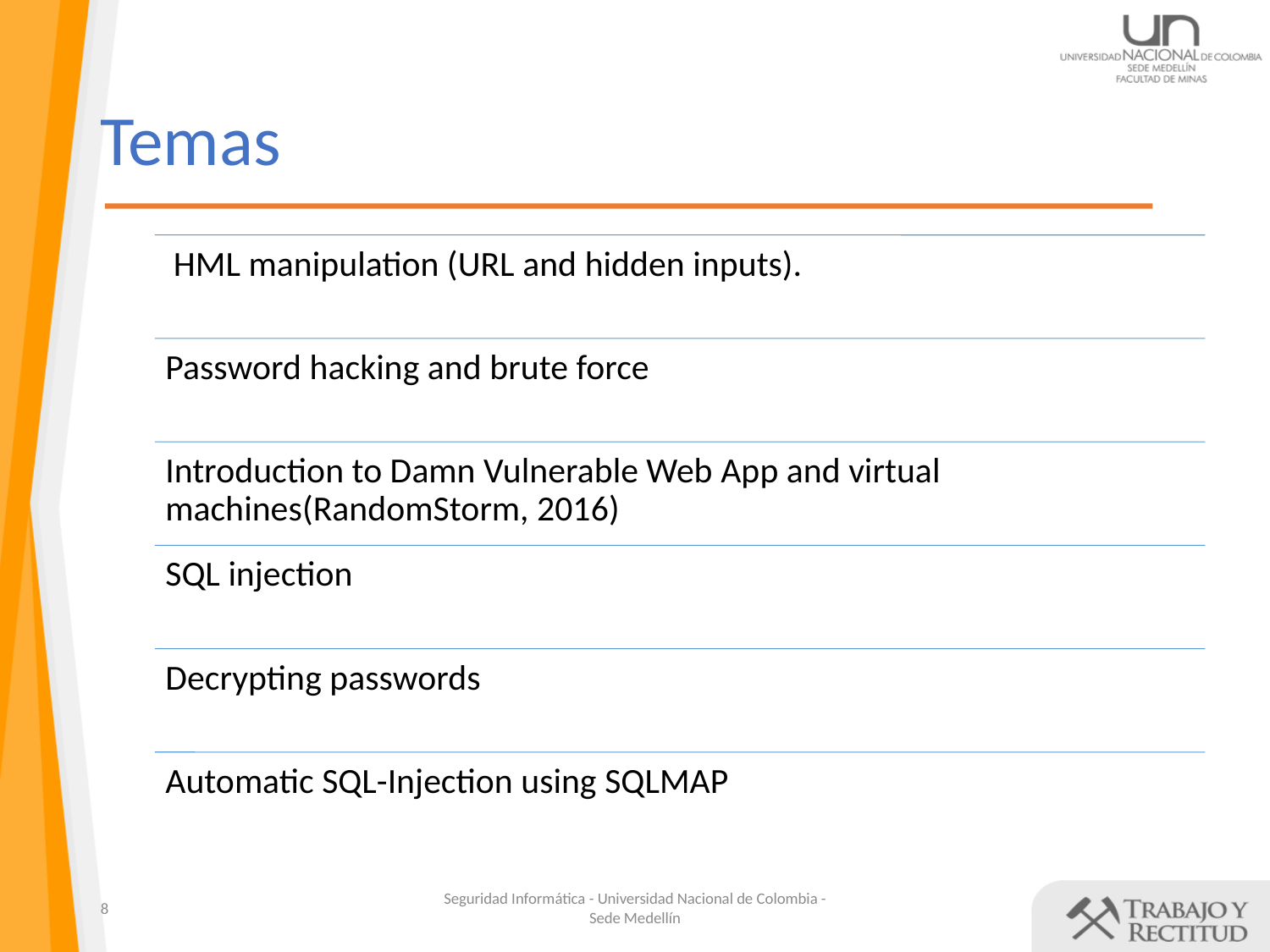

# Temas

 HML manipulation (URL and hidden inputs).
Password hacking and brute force
Introduction to Damn Vulnerable Web App and virtual machines(RandomStorm, 2016)
SQL injection
Decrypting passwords
Automatic SQL-Injection using SQLMAP
8
Seguridad Informática - Universidad Nacional de Colombia - Sede Medellín